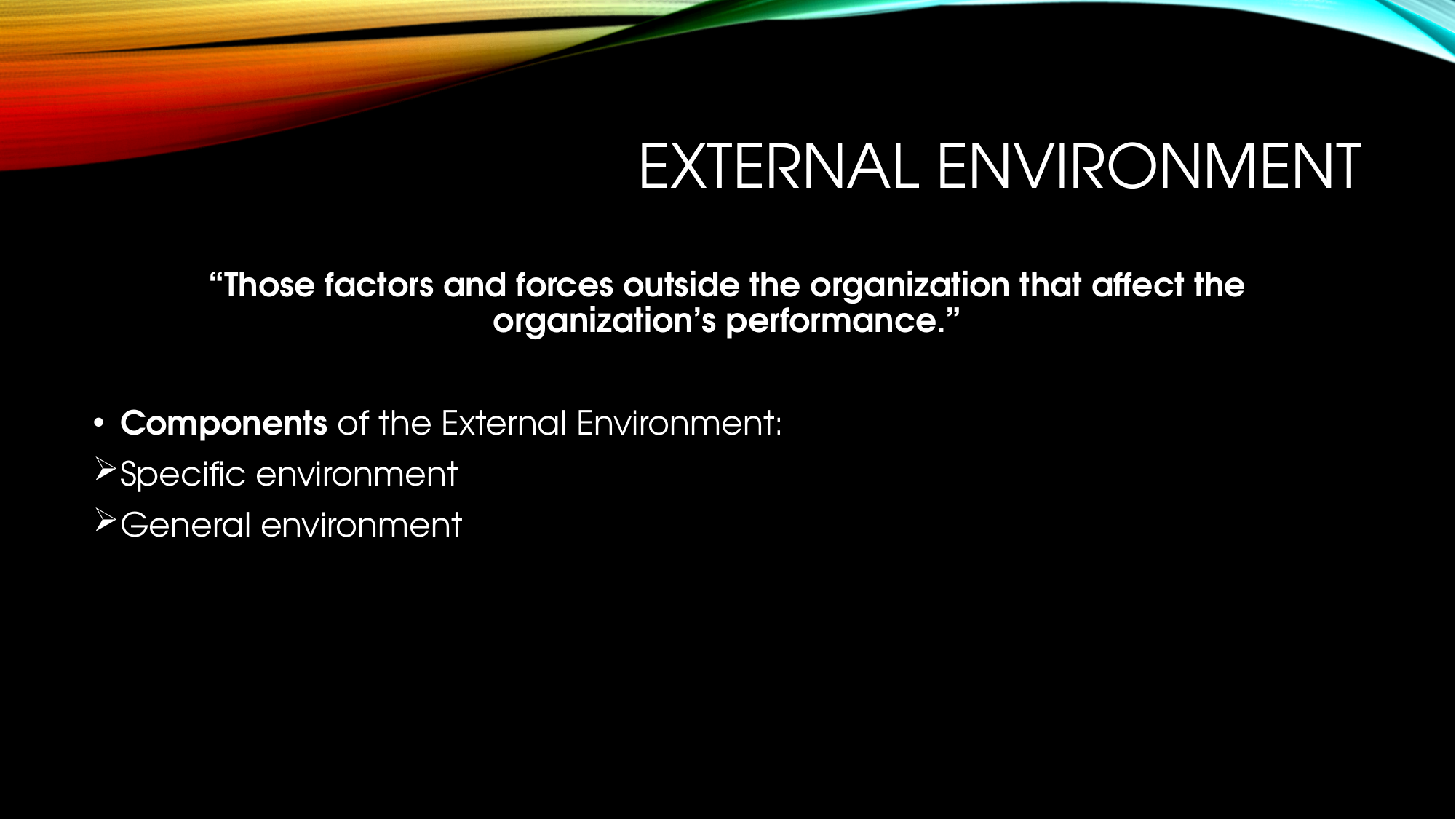

# External environment
“Those factors and forces outside the organization that affect the organization’s performance.”

Components of the External Environment:
Specific environment
General environment